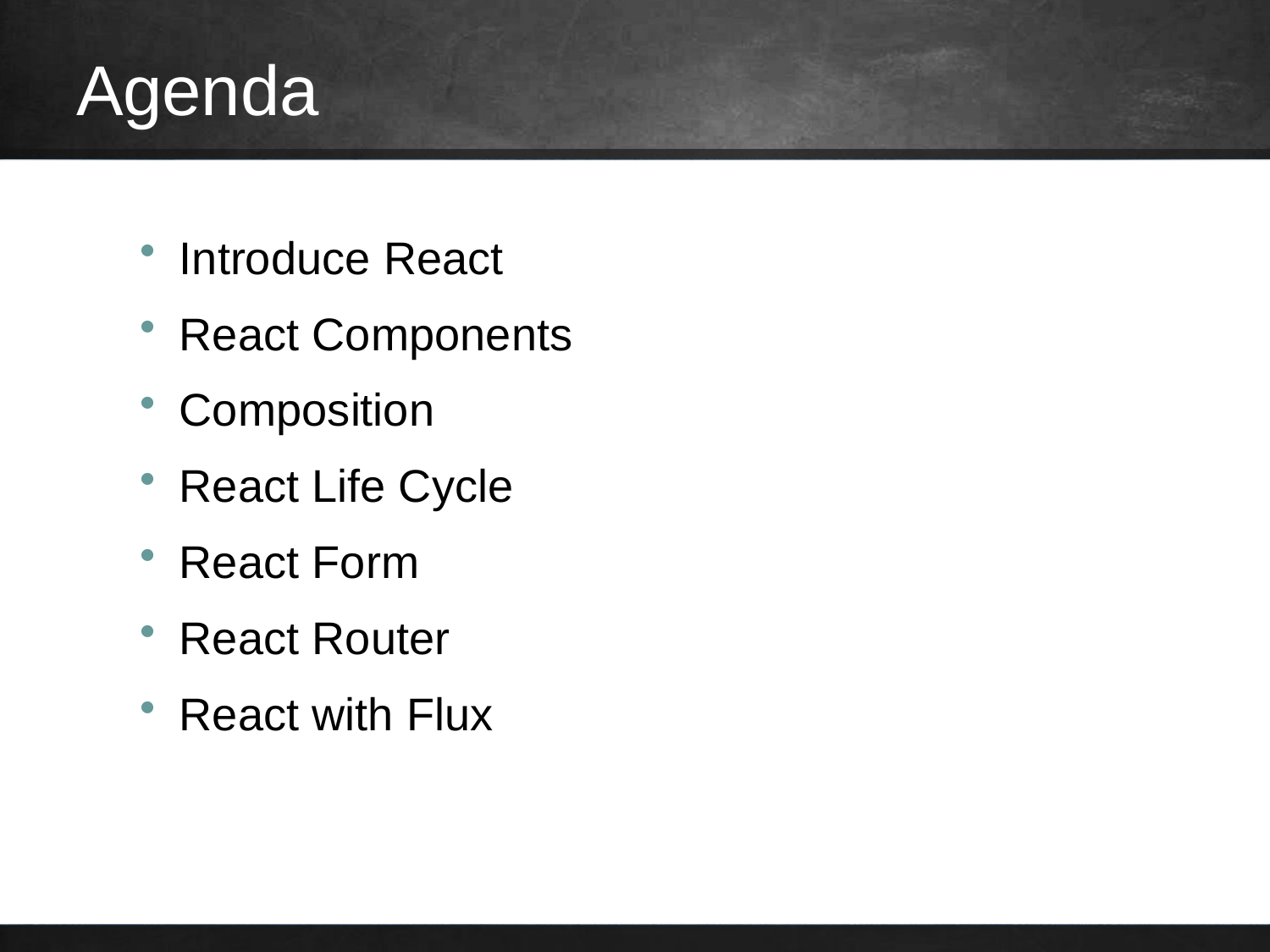

# Agenda
Introduce React
React Components
Composition
React Life Cycle
React Form
React Router
React with Flux